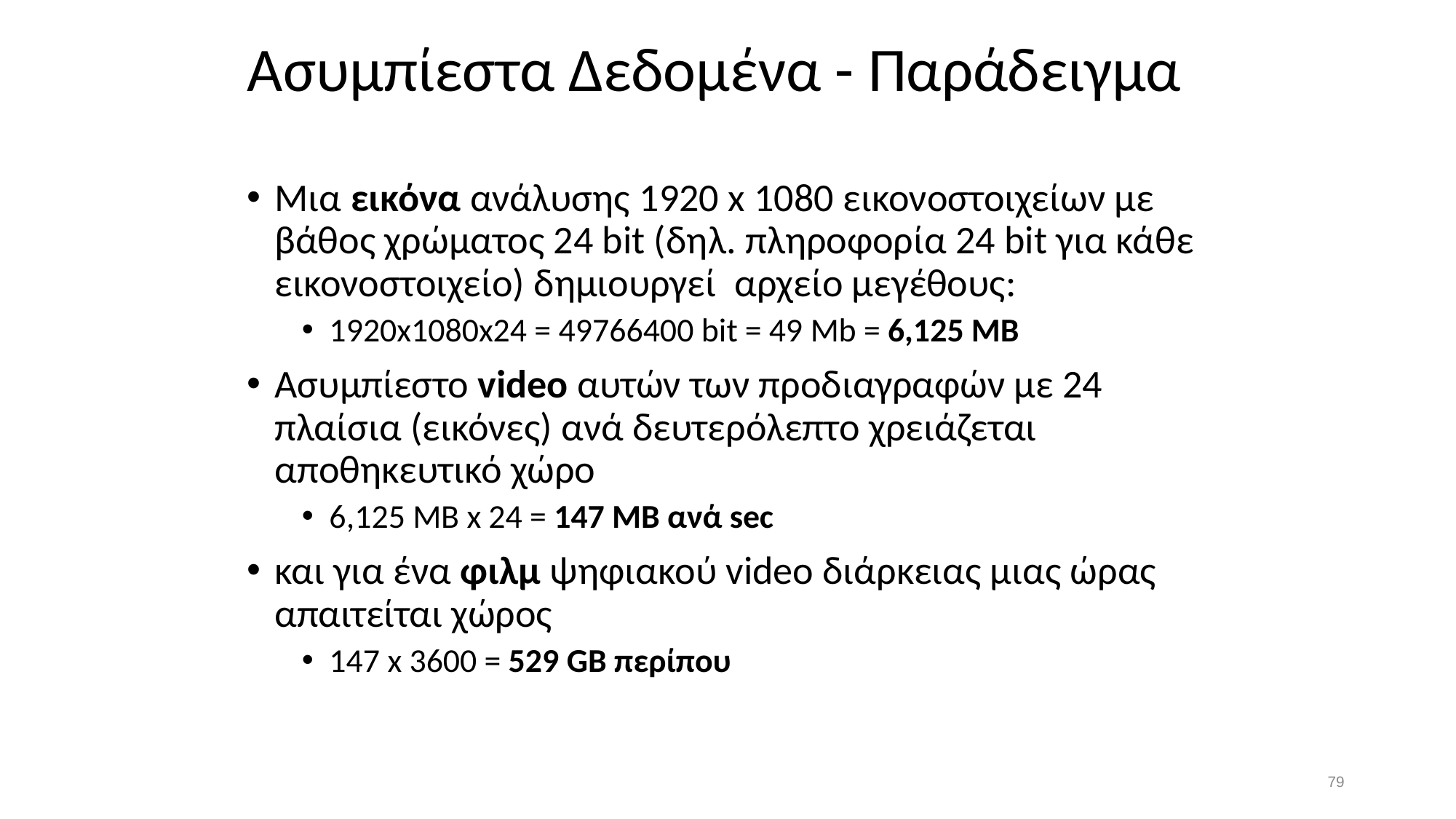

# Ασυμπίεστα Δεδομένα - Παράδειγμα
Μια εικόνα ανάλυσης 1920 x 1080 εικονοστοιχείων με βάθος χρώματος 24 bit (δηλ. πληροφορία 24 bit για κάθε εικονοστοιχείο) δημιουργεί  αρχείο μεγέθους:
1920x1080x24 = 49766400 bit = 49 Mb = 6,125 ΜΒ
Ασυμπίεστο video αυτών των προδιαγραφών με 24 πλαίσια (εικόνες) ανά δευτερόλεπτο χρειάζεται αποθηκευτικό χώρο
6,125 ΜΒ x 24 = 147 ΜΒ ανά sec
και για ένα φιλμ ψηφιακού video διάρκειας μιας ώρας απαιτείται χώρος
147 x 3600 = 529 GB περίπου
79